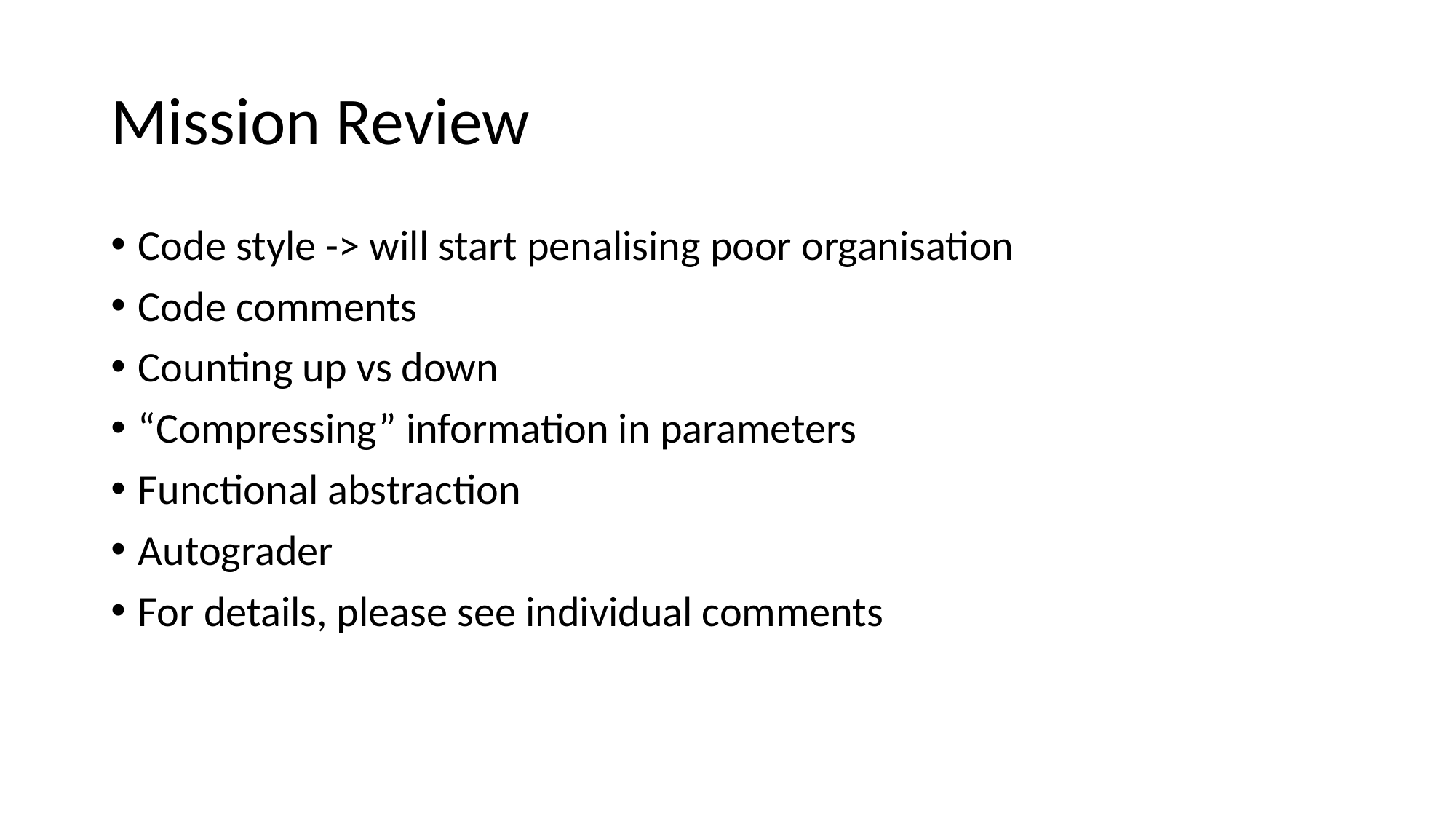

# Mission Review
Code style -> will start penalising poor organisation
Code comments
Counting up vs down
“Compressing” information in parameters
Functional abstraction
Autograder
For details, please see individual comments